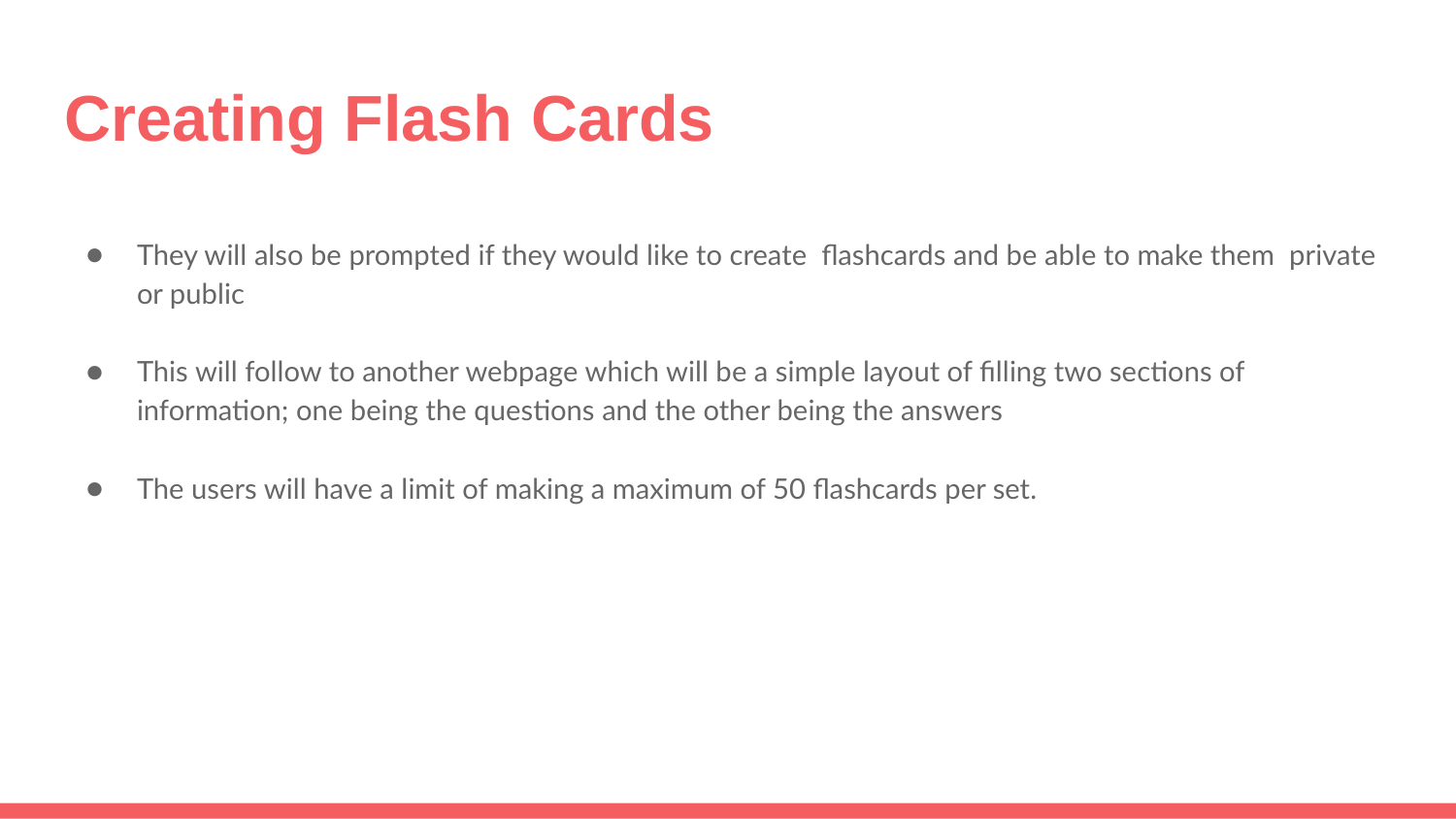

# Creating Flash Cards

They will also be prompted if they would like to create  flashcards and be able to make them  private or public

This will follow to another webpage which will be a simple layout of filling two sections of information; one being the questions and the other being the answers

The users will have a limit of making a maximum of 50 flashcards per set.